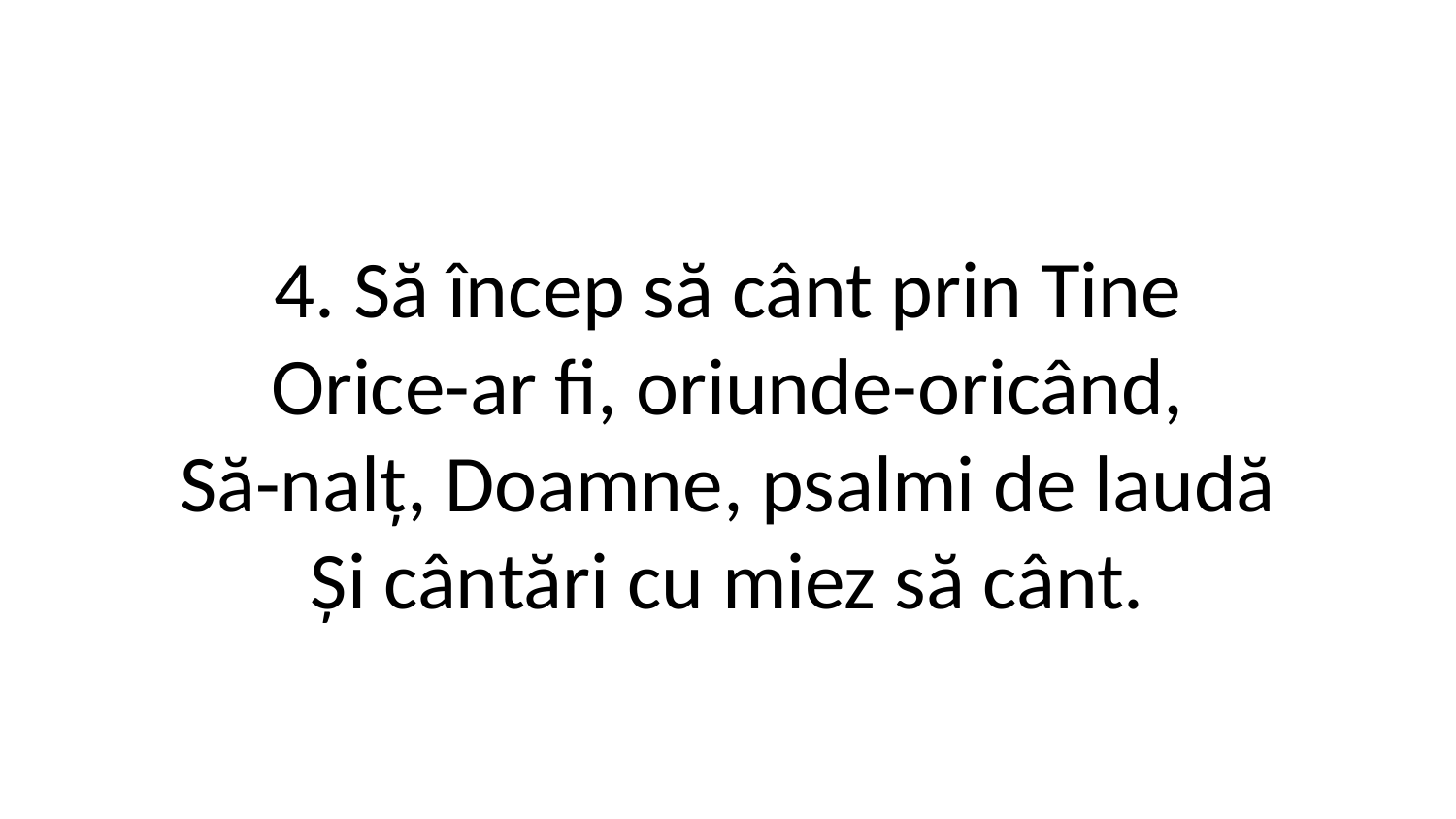

4. Să încep să cânt prin Tine
Orice-ar fi, oriunde-oricând,
Să-nalț, Doamne, psalmi de laudă
Și cântări cu miez să cânt.